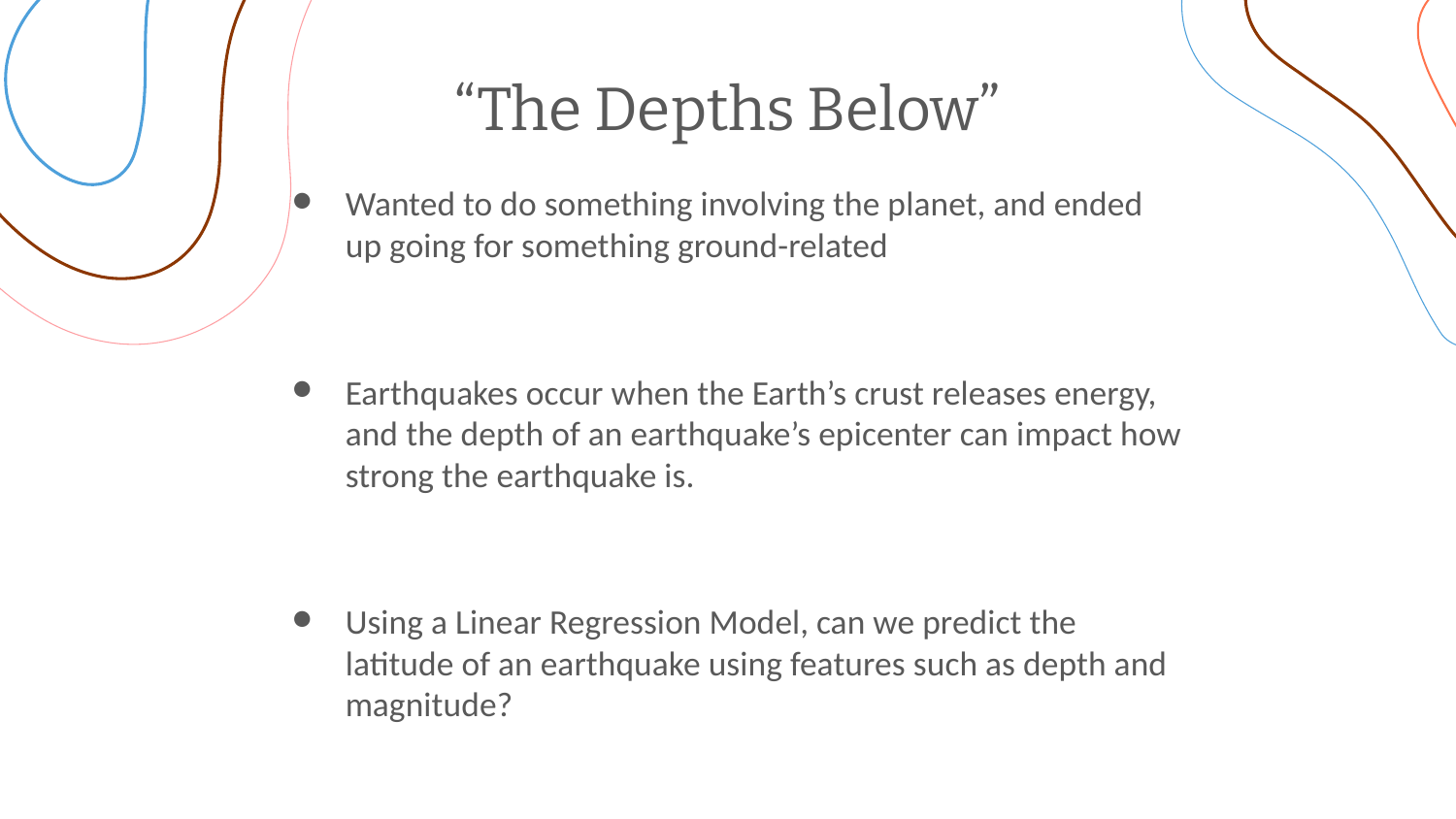

# “The Depths Below”
Wanted to do something involving the planet, and ended up going for something ground-related

Earthquakes occur when the Earth’s crust releases energy, and the depth of an earthquake’s epicenter can impact how strong the earthquake is.

Using a Linear Regression Model, can we predict the latitude of an earthquake using features such as depth and magnitude?